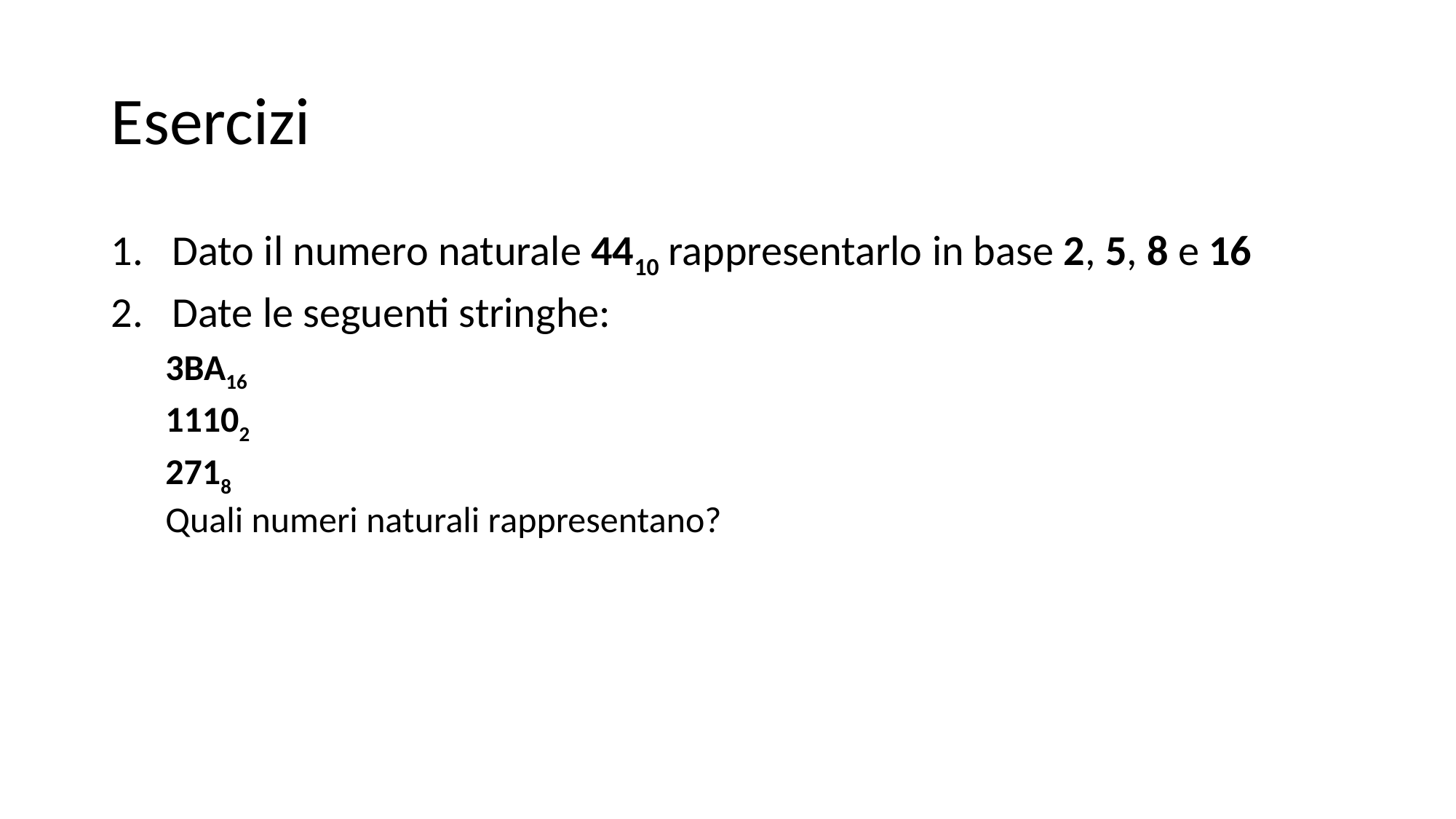

# Esercizi
Dato il numero naturale 4410 rappresentarlo in base 2, 5, 8 e 16
Date le seguenti stringhe:
3BA16
11102
2718
Quali numeri naturali rappresentano?